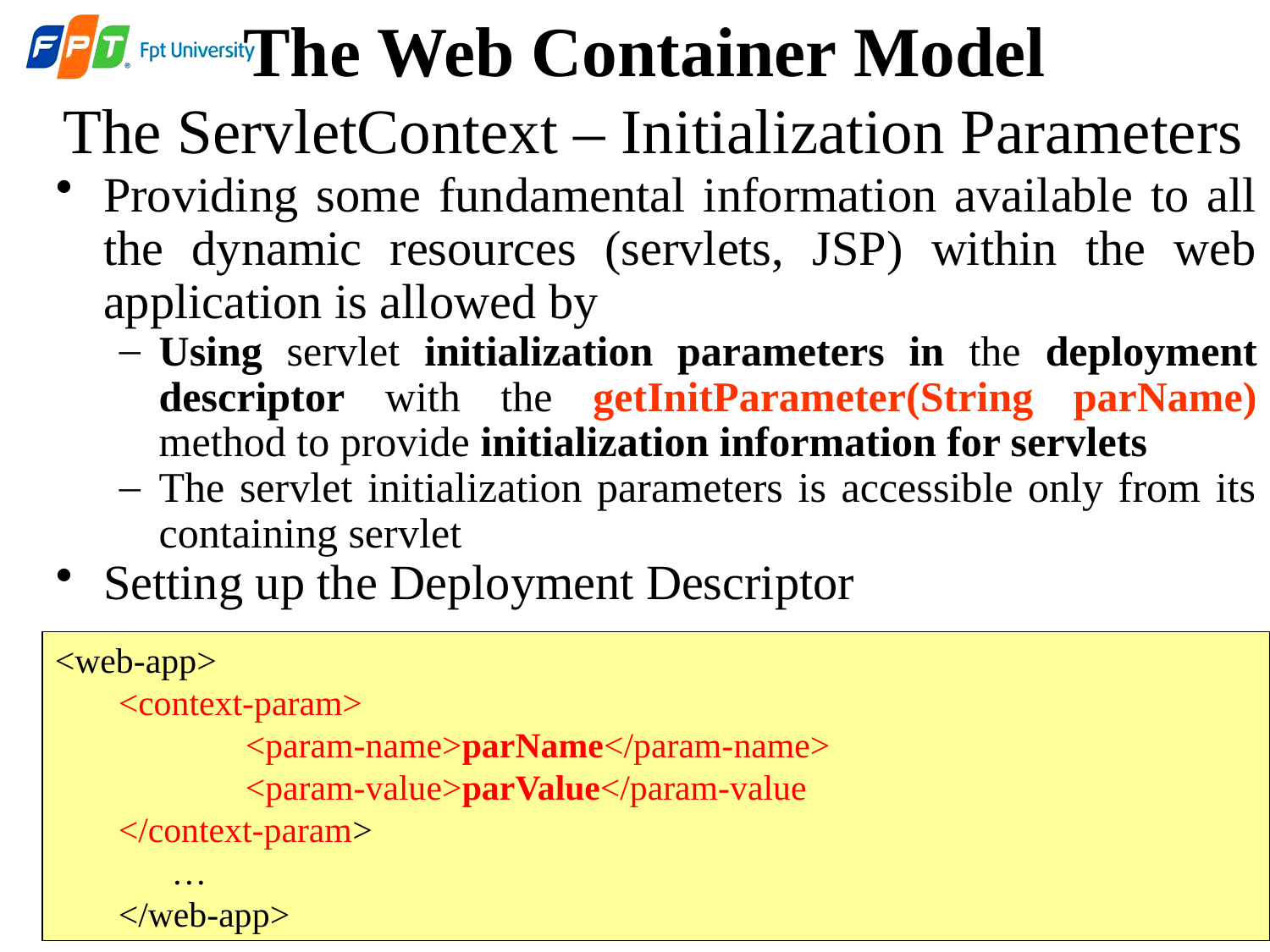

The Web Container Model
The ServletContext – Initialization Parameters
Providing some fundamental information available to all the dynamic resources (servlets, JSP) within the web application is allowed by
Using servlet initialization parameters in the deployment descriptor with the getInitParameter(String parName) method to provide initialization information for servlets
The servlet initialization parameters is accessible only from its containing servlet
Setting up the Deployment Descriptor
<web-app>
<context-param>
<param-name>parName</param-name>
<param-value>parValue</param-value
</context-param>
      …
</web-app>